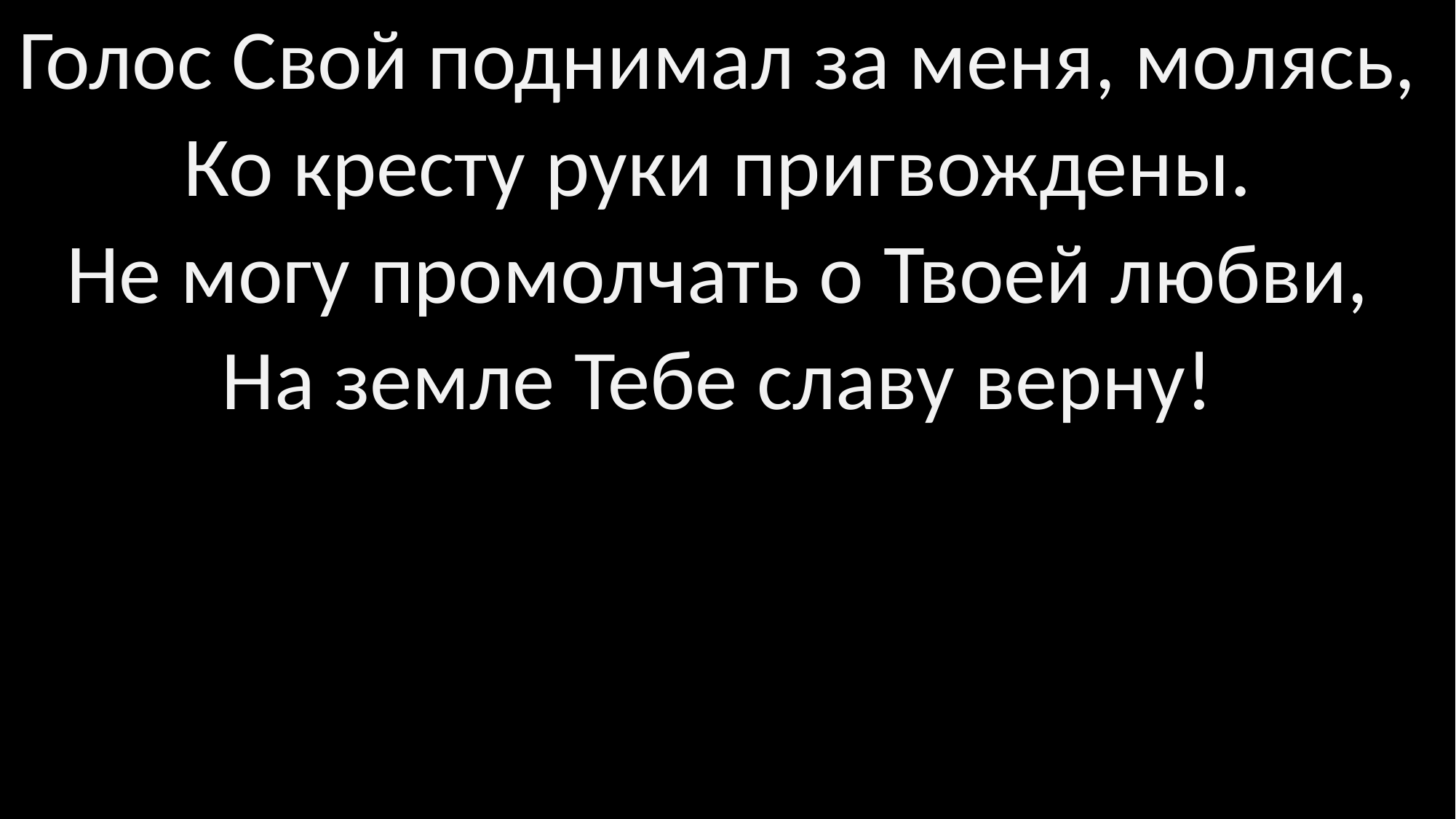

Голос Свой поднимал за меня, молясь,
Ко кресту руки пригвождены.
Не могу промолчать о Твоей любви,
На земле Тебе славу верну!